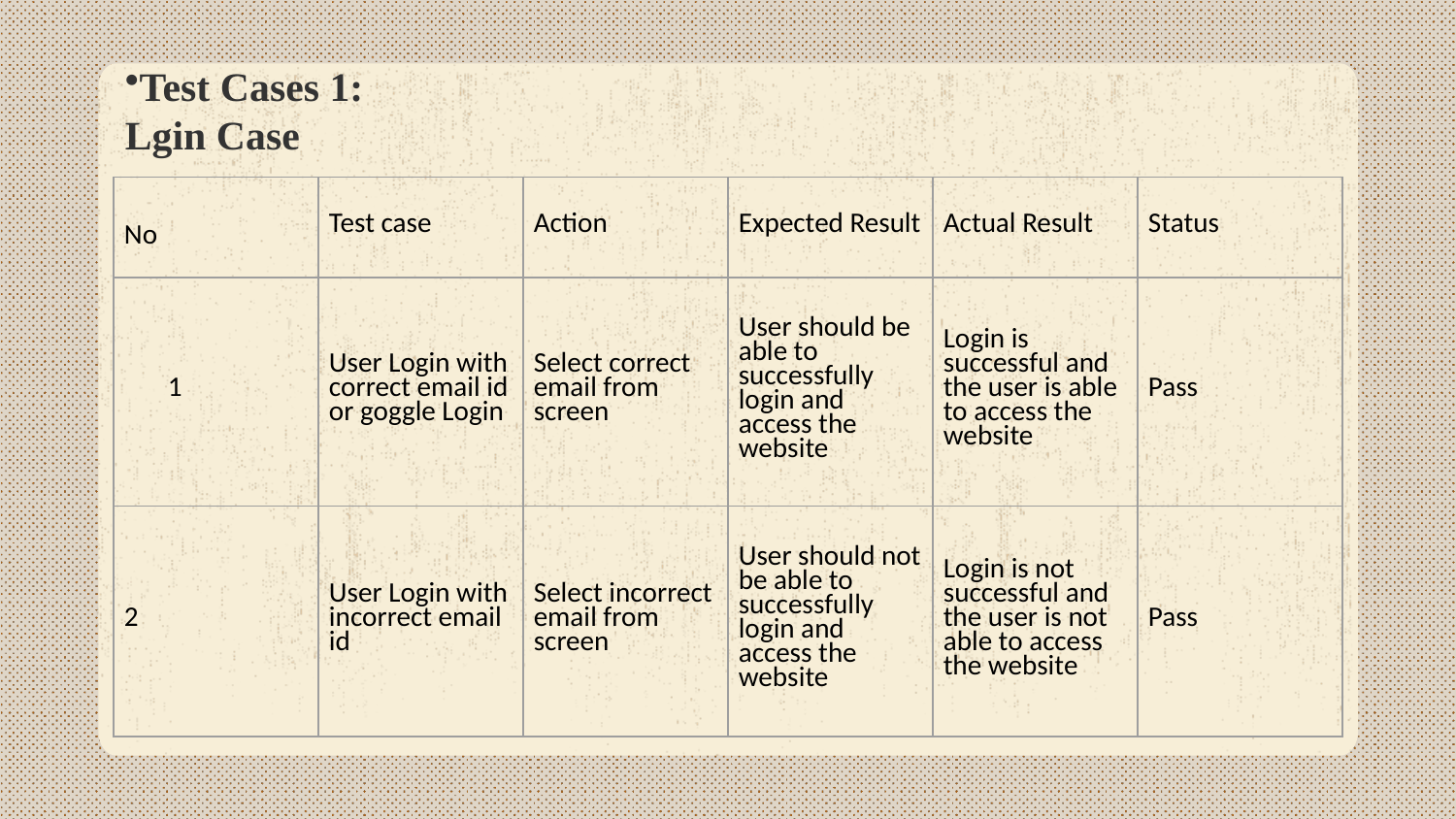

Test Cases 1:
Lgin Case

| No | Test case | Action | Expected Result | Actual Result | Status |
| --- | --- | --- | --- | --- | --- |
| 1 | User Login with correct email id or goggle Login | Select correct email from screen | User should be able to successfully login and access the website | Login is successful and the user is able to access the website | Pass |
| 2 | User Login with incorrect email id | Select incorrect email from screen | User should not be able to successfully login and access the website | Login is not successful and the user is not able to access the website | Pass |